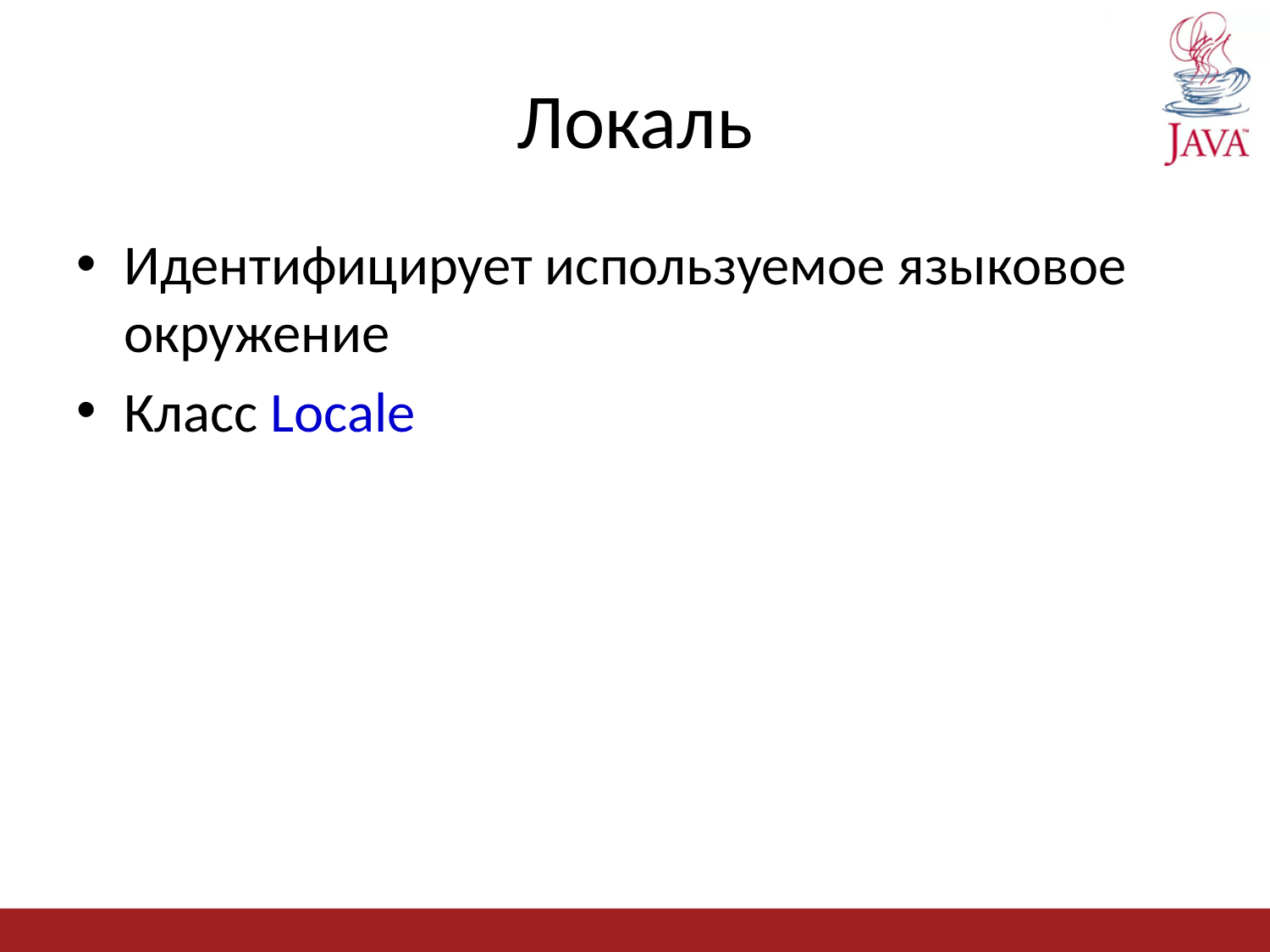

# Локаль
Идентифицирует используемое языковое окружение
Класс Locale